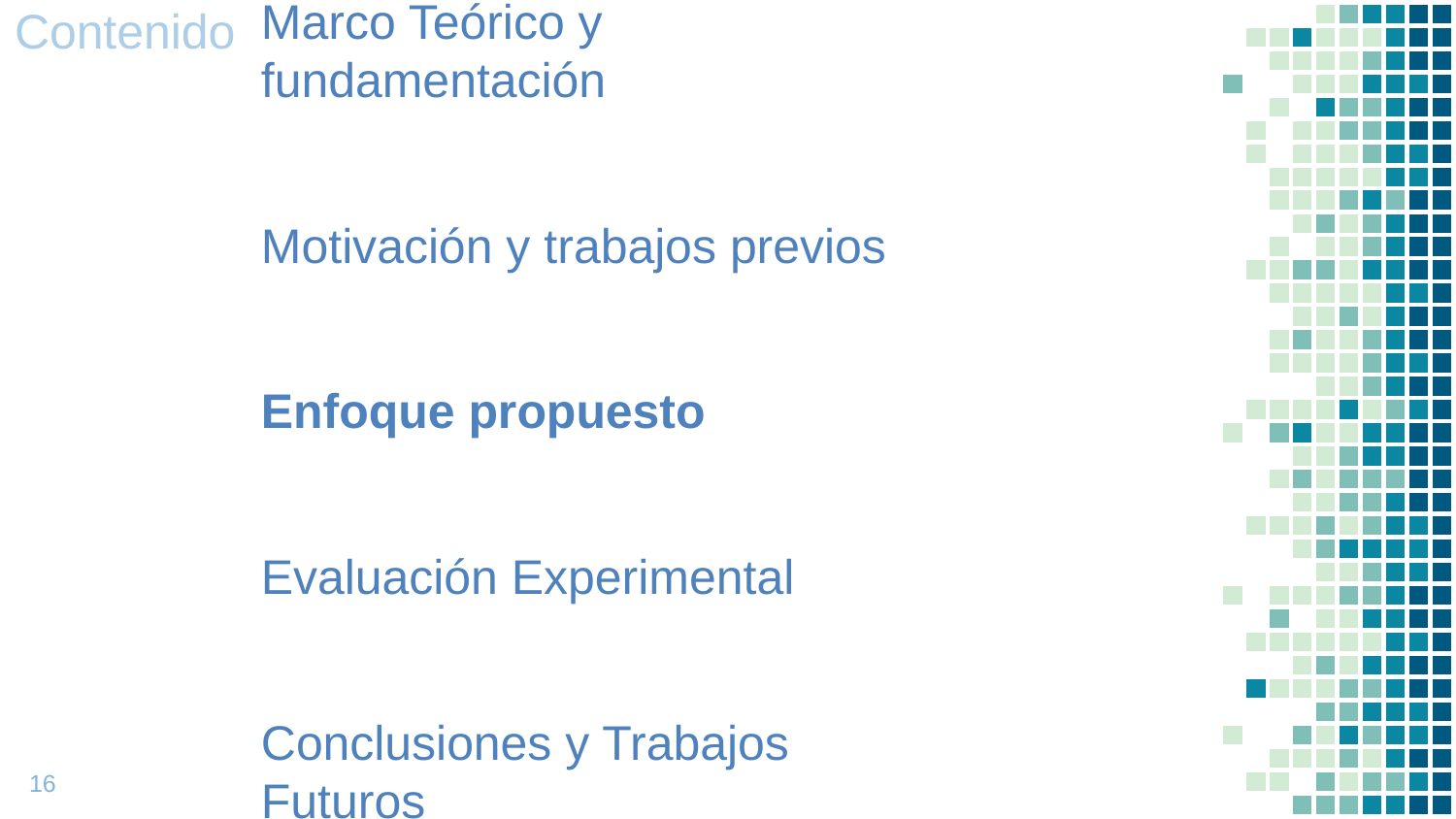

Marco Teórico y fundamentación

Motivación y trabajos previos

Enfoque propuesto

Evaluación Experimental

Conclusiones y Trabajos Futuros
Contenido
16